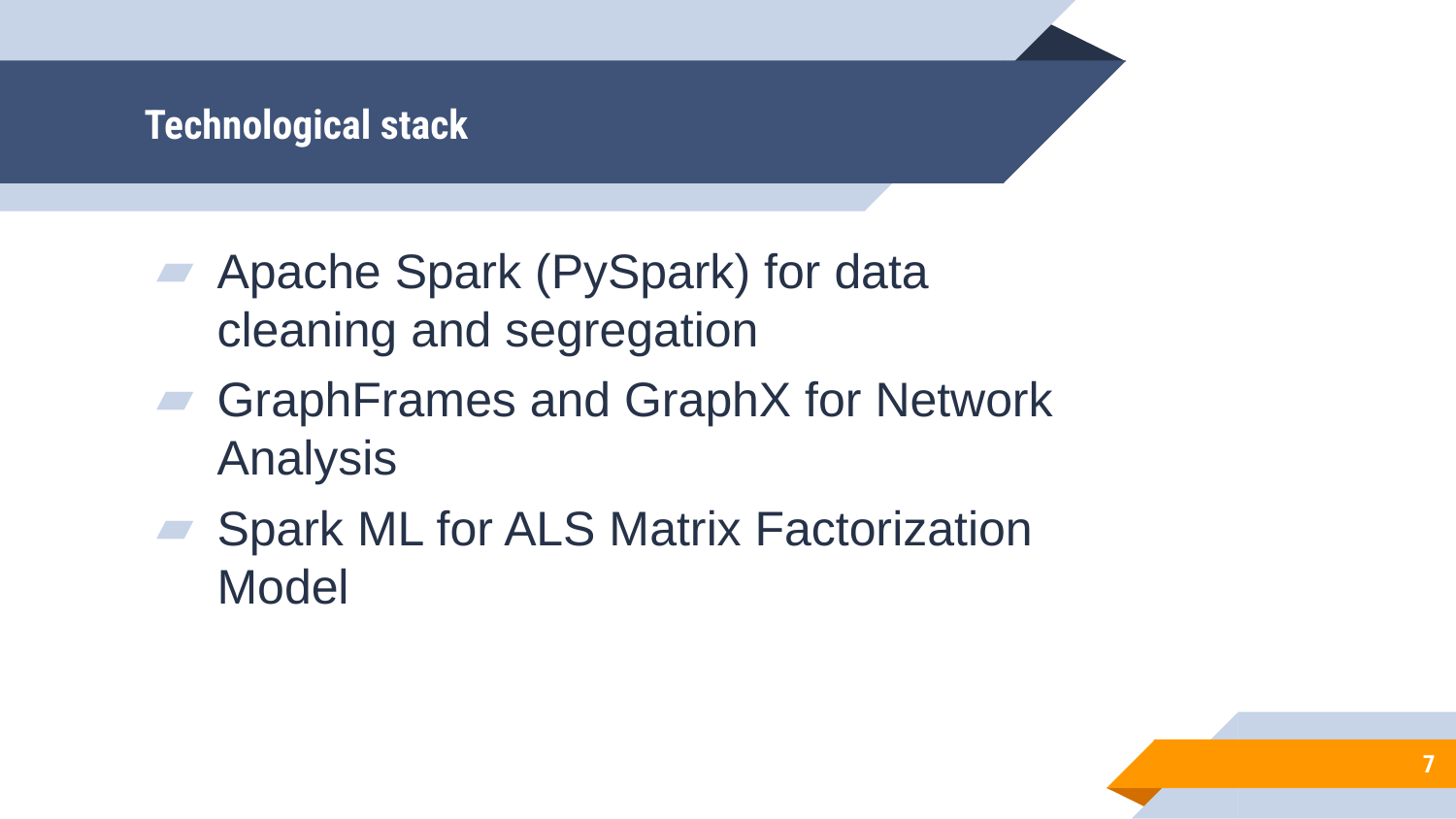

# Technological stack
Apache Spark (PySpark) for data cleaning and segregation
GraphFrames and GraphX for Network Analysis
Spark ML for ALS Matrix Factorization Model

7